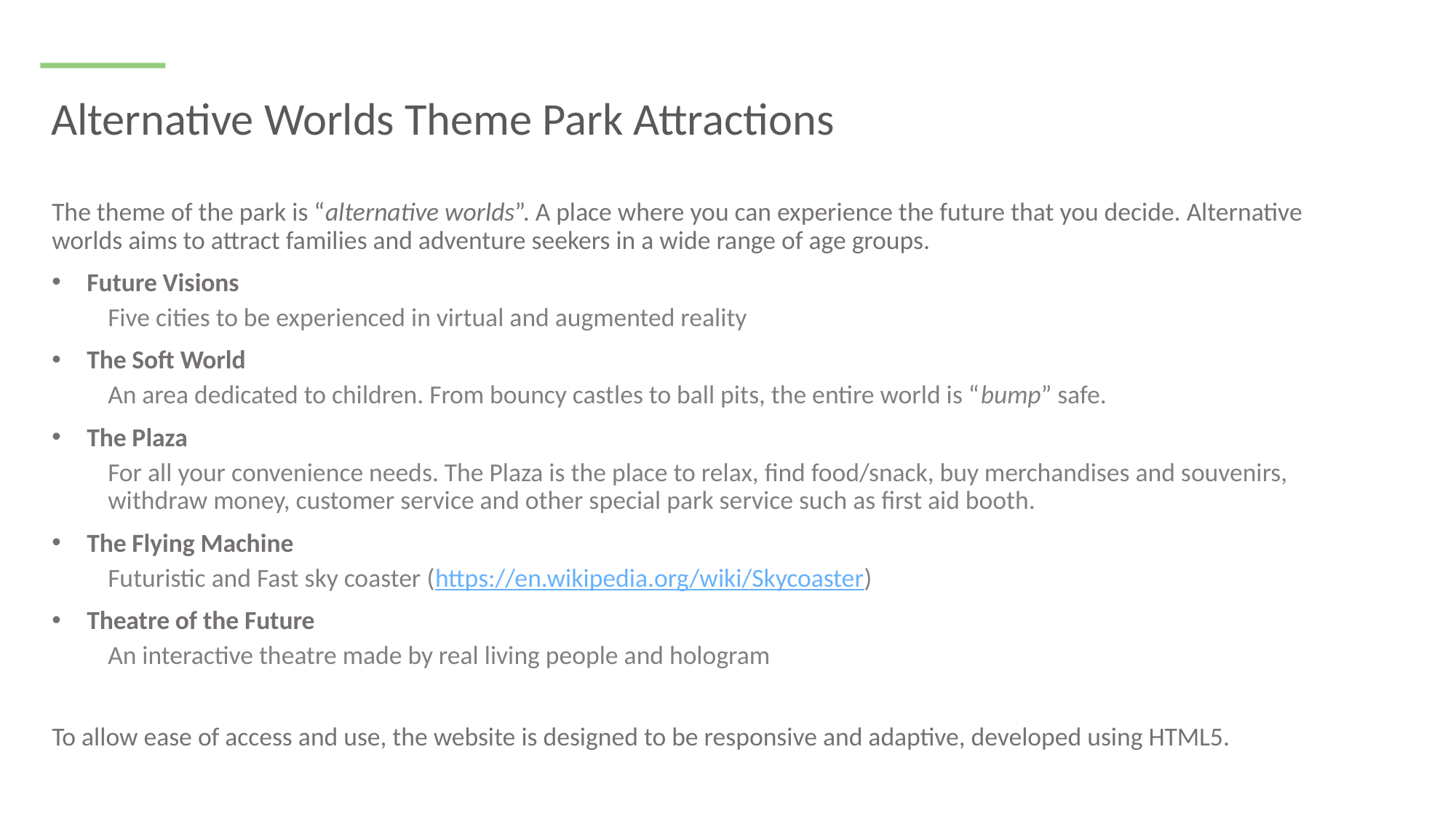

# Alternative Worlds Theme Park Attractions
The theme of the park is “alternative worlds”. A place where you can experience the future that you decide. Alternative worlds aims to attract families and adventure seekers in a wide range of age groups.
Future Visions
Five cities to be experienced in virtual and augmented reality
The Soft World
An area dedicated to children. From bouncy castles to ball pits, the entire world is “bump” safe.
The Plaza
For all your convenience needs. The Plaza is the place to relax, find food/snack, buy merchandises and souvenirs, withdraw money, customer service and other special park service such as first aid booth.
The Flying Machine
Futuristic and Fast sky coaster (https://en.wikipedia.org/wiki/Skycoaster)
Theatre of the Future
An interactive theatre made by real living people and hologram

To allow ease of access and use, the website is designed to be responsive and adaptive, developed using HTML5.